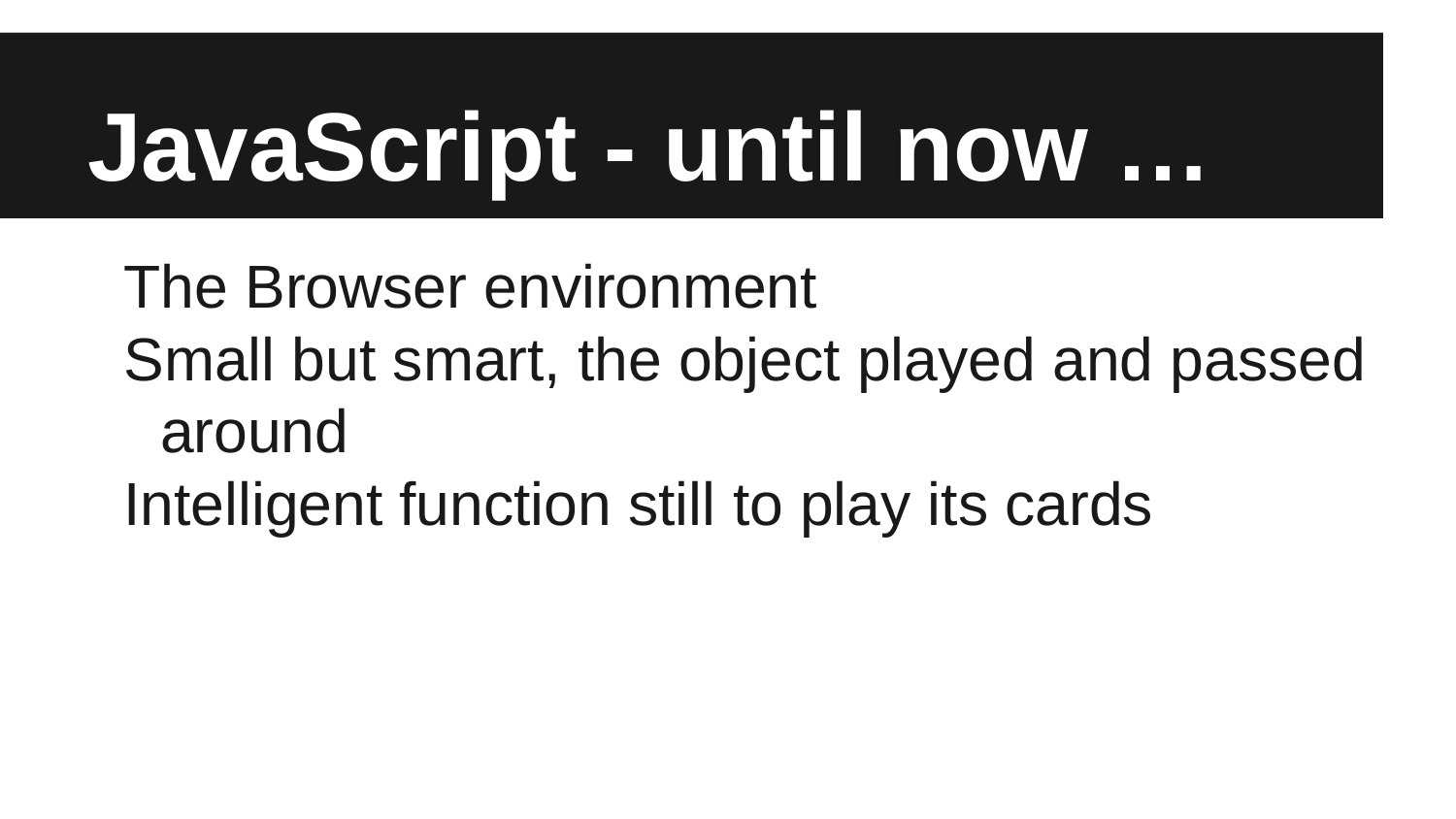

# JavaScript - until now …
The Browser environment
Small but smart, the object played and passed around
Intelligent function still to play its cards